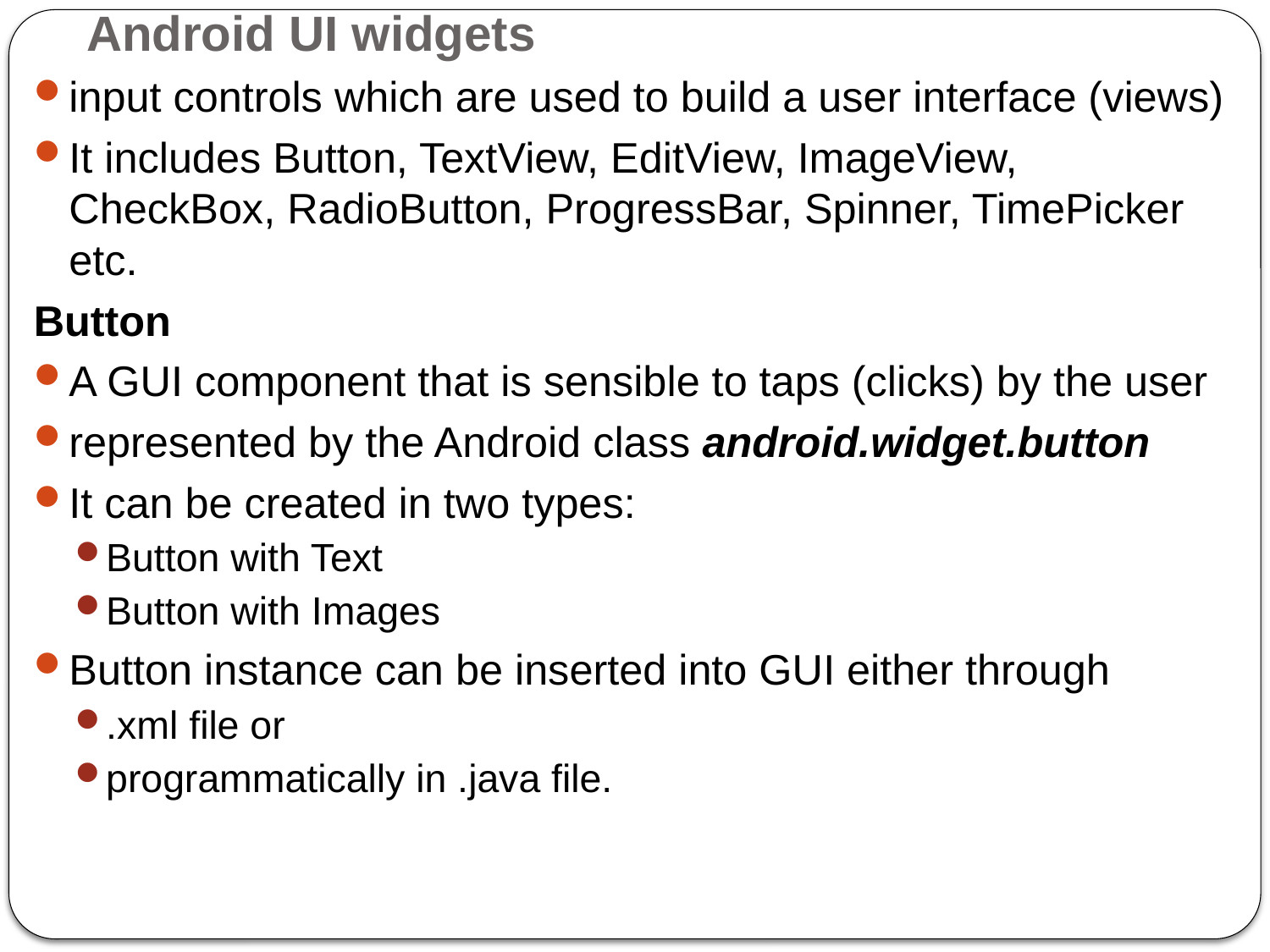

# Android UI widgets
input controls which are used to build a user interface (views)
It includes Button, TextView, EditView, ImageView, CheckBox, RadioButton, ProgressBar, Spinner, TimePicker etc.
Button
A GUI component that is sensible to taps (clicks) by the user
represented by the Android class android.widget.button
It can be created in two types:
Button with Text
Button with Images
Button instance can be inserted into GUI either through
.xml file or
programmatically in .java file.